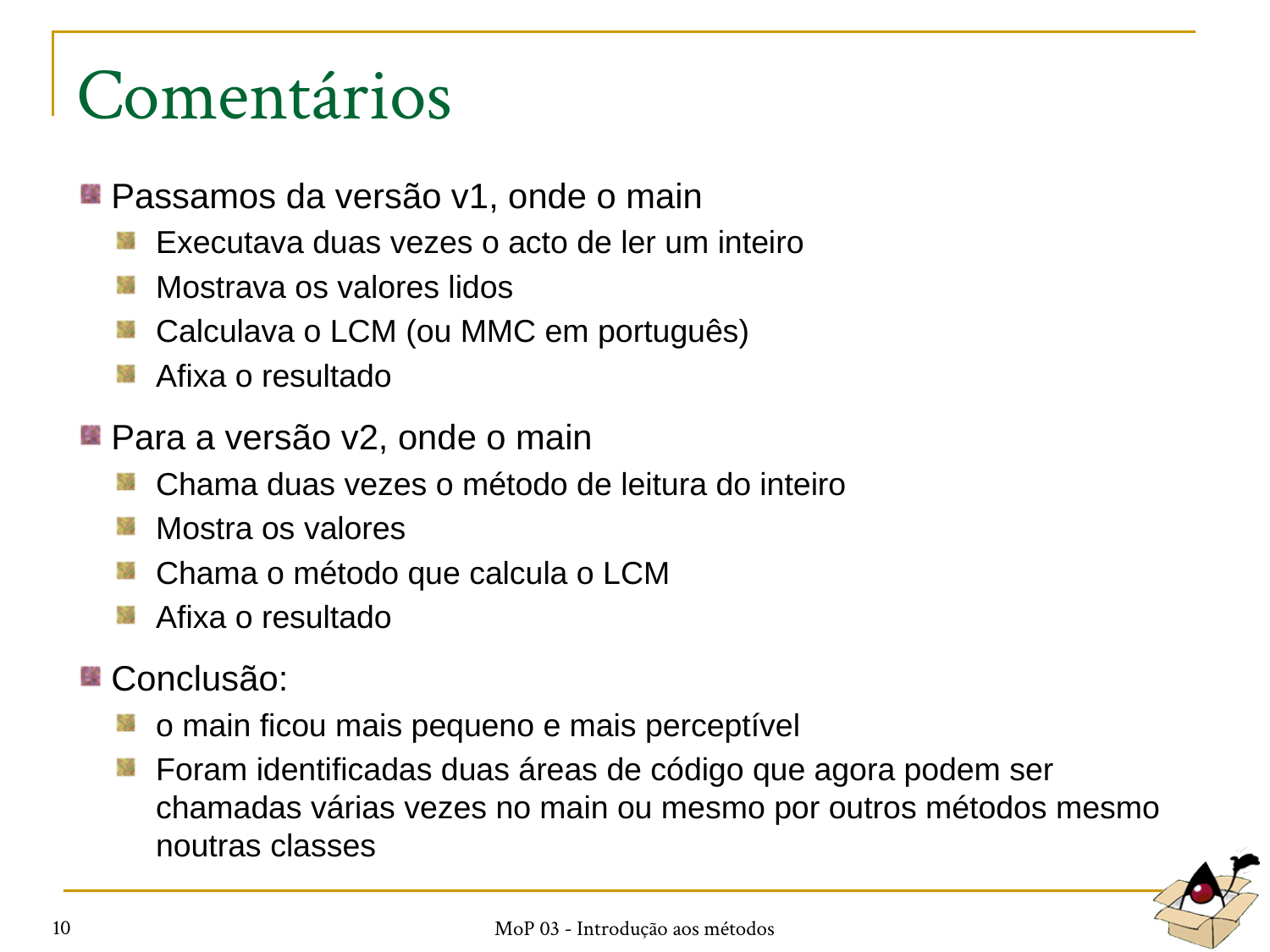

# Comentários
Passamos da versão v1, onde o main
Executava duas vezes o acto de ler um inteiro
Mostrava os valores lidos
Calculava o LCM (ou MMC em português)
Afixa o resultado
Para a versão v2, onde o main
Chama duas vezes o método de leitura do inteiro
Mostra os valores
Chama o método que calcula o LCM
Afixa o resultado
Conclusão:
o main ficou mais pequeno e mais perceptível
Foram identificadas duas áreas de código que agora podem ser chamadas várias vezes no main ou mesmo por outros métodos mesmo noutras classes

MoP 03 - Introdução aos métodos